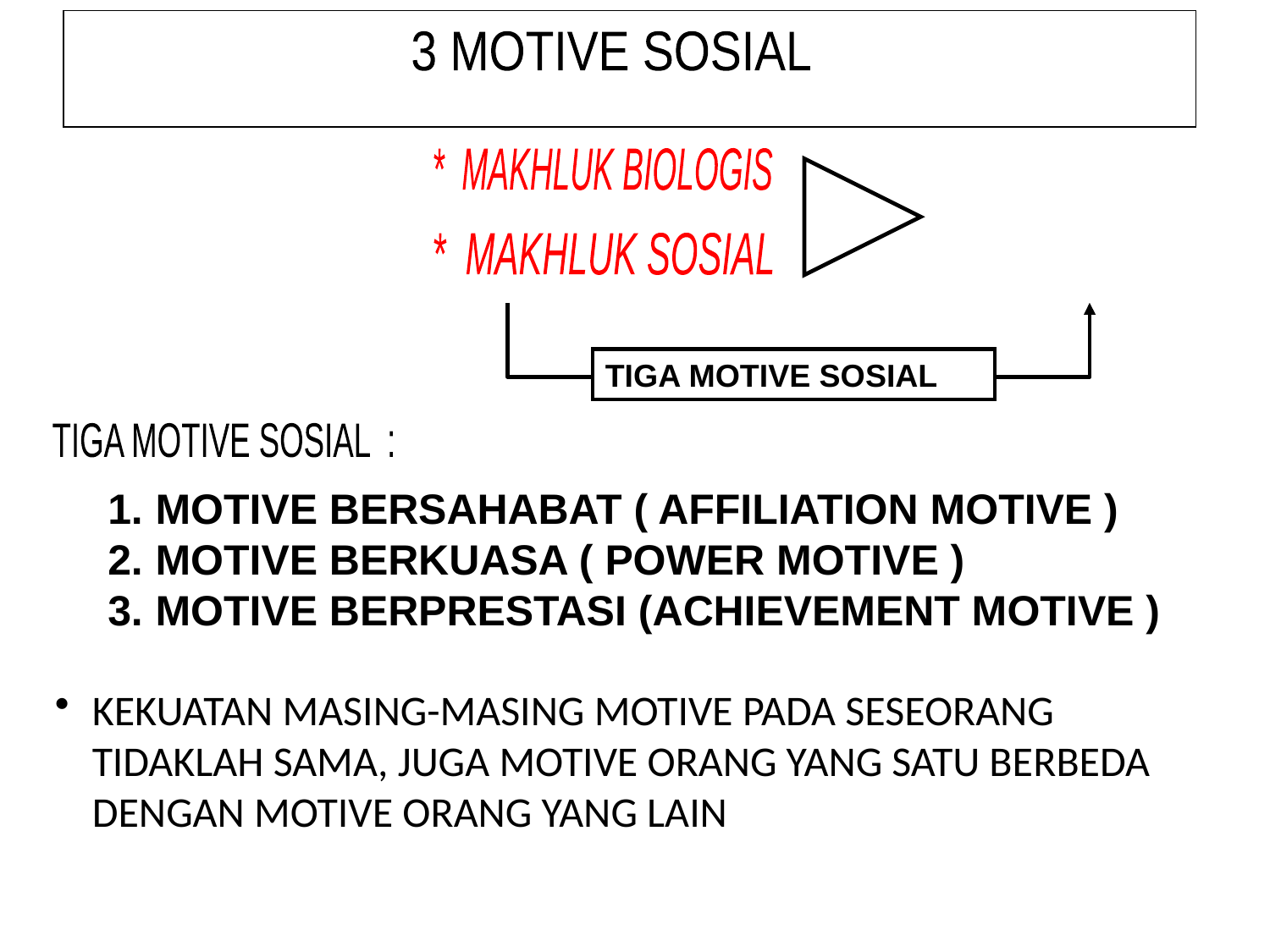

3 MOTIVE SOSIAL
PROF. DR. DAVID C. McCLELLAND
*  MAKHLUK BIOLOGIS

MANUSIA :
LINGKUNGAN
*  MAKHLUK SOSIAL

TIGA MOTIVE SOSIAL
TIGA MOTIVE SOSIAL  :
MOTIVE BERSAHABAT ( AFFILIATION MOTIVE )
MOTIVE BERKUASA ( POWER MOTIVE )
MOTIVE BERPRESTASI (ACHIEVEMENT MOTIVE )
KEKUATAN MASING-MASING MOTIVE PADA SESEORANG TIDAKLAH SAMA, JUGA MOTIVE ORANG YANG SATU BERBEDA DENGAN MOTIVE ORANG YANG LAIN